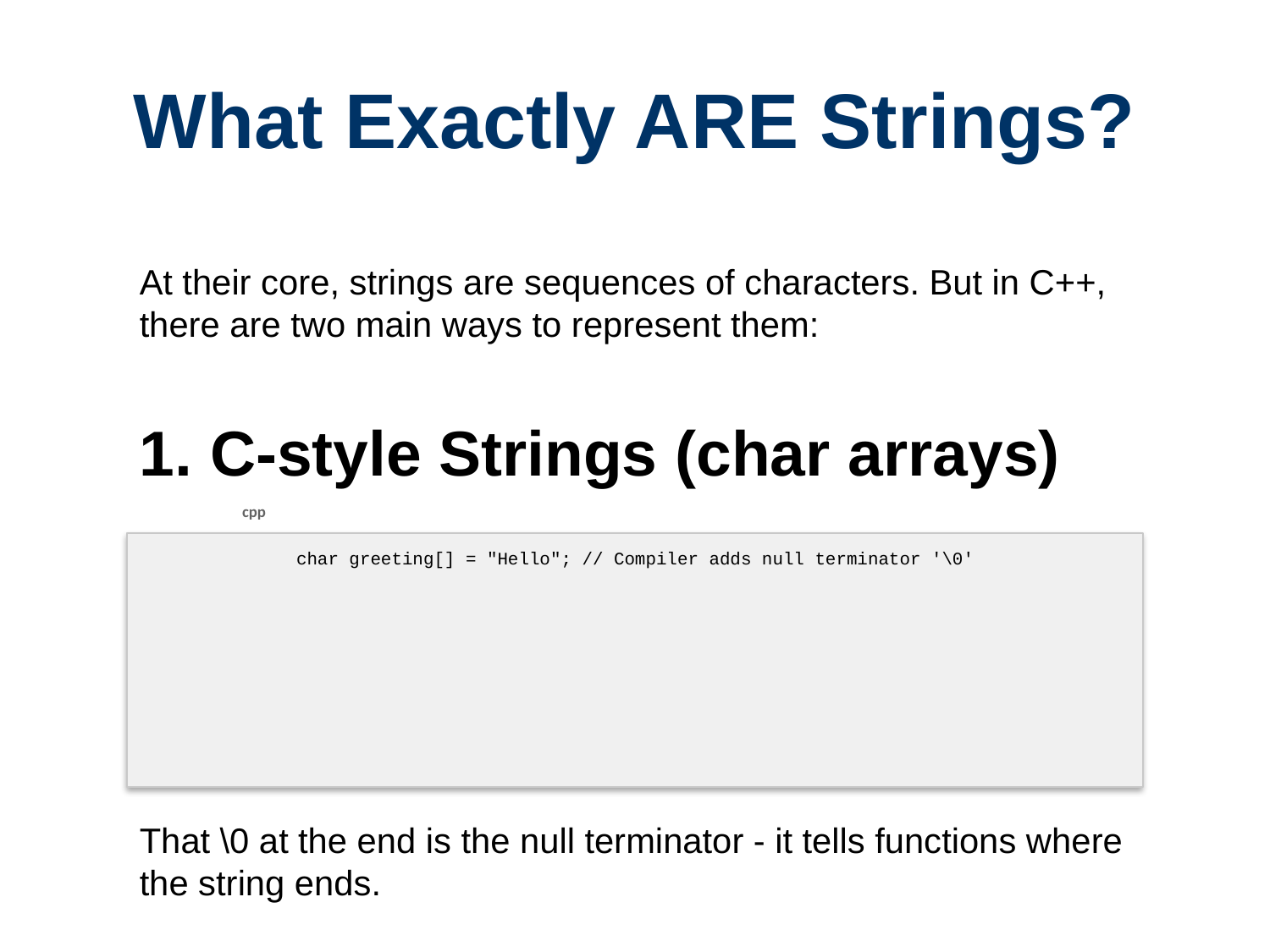

# What Exactly ARE Strings?

At their core, strings are sequences of characters. But in C++, there are two main ways to represent them:
1. C-style Strings (char arrays)
cpp
char greeting[] = "Hello"; // Compiler adds null terminator '\0'
That \0 at the end is the null terminator - it tells functions where the string ends.
2. C++ std::string
cpp
std::string greeting = "Hello";
Under the hood, std::string is a class that manages:
A dynamically allocated character array
Size tracking
Memory management
Various utility methods

*If C-style strings are a manual typewriter, std::string is a modern word processor with spell-check, auto-save, and therapy built in.*